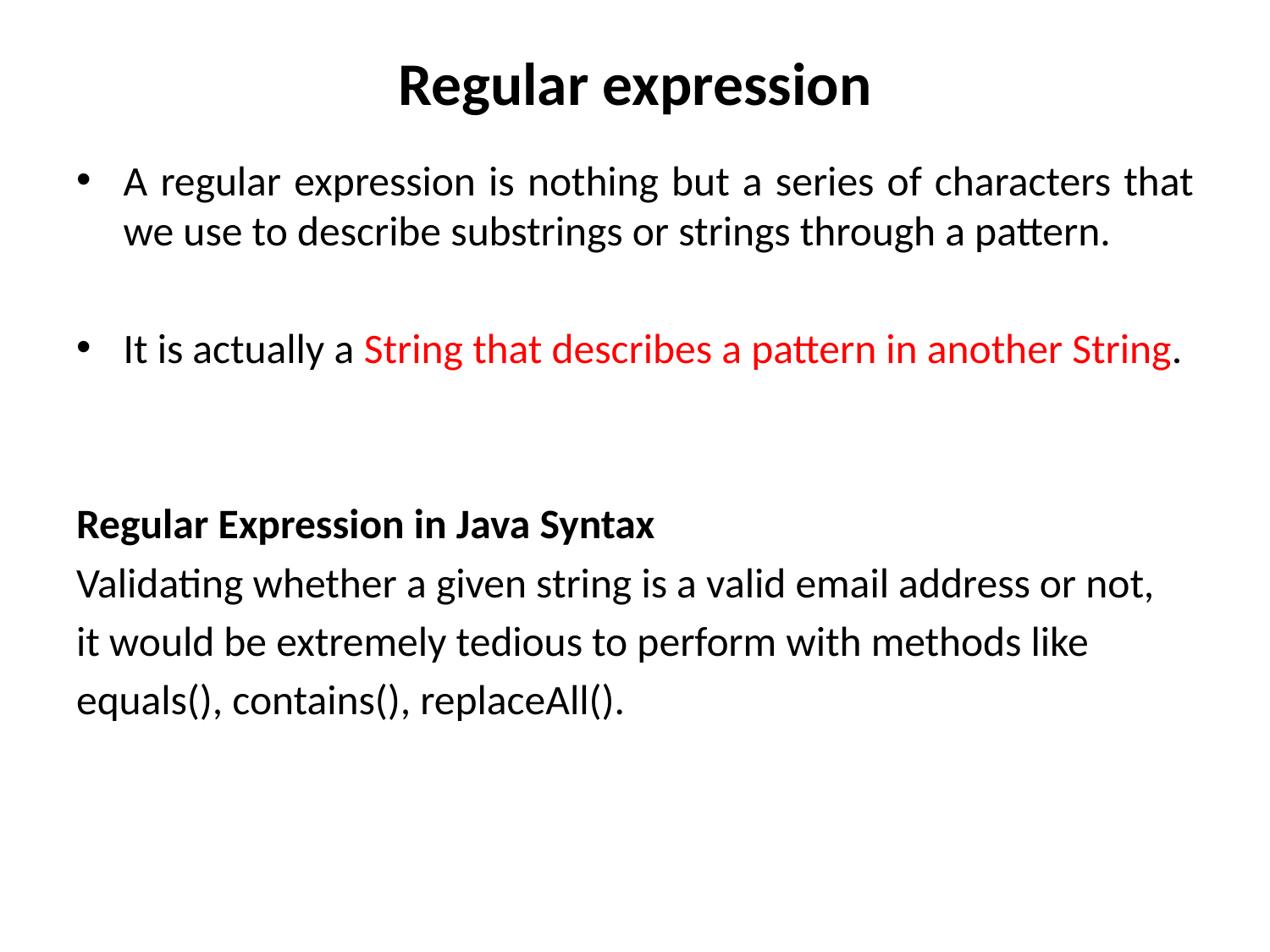

# Regular expression
A regular expression is nothing but a series of characters that we use to describe substrings or strings through a pattern.

It is actually a String that describes a pattern in another String.

Regular Expression in Java Syntax
Validating whether a given string is a valid email address or not,
it would be extremely tedious to perform with methods like
equals(), contains(), replaceAll().